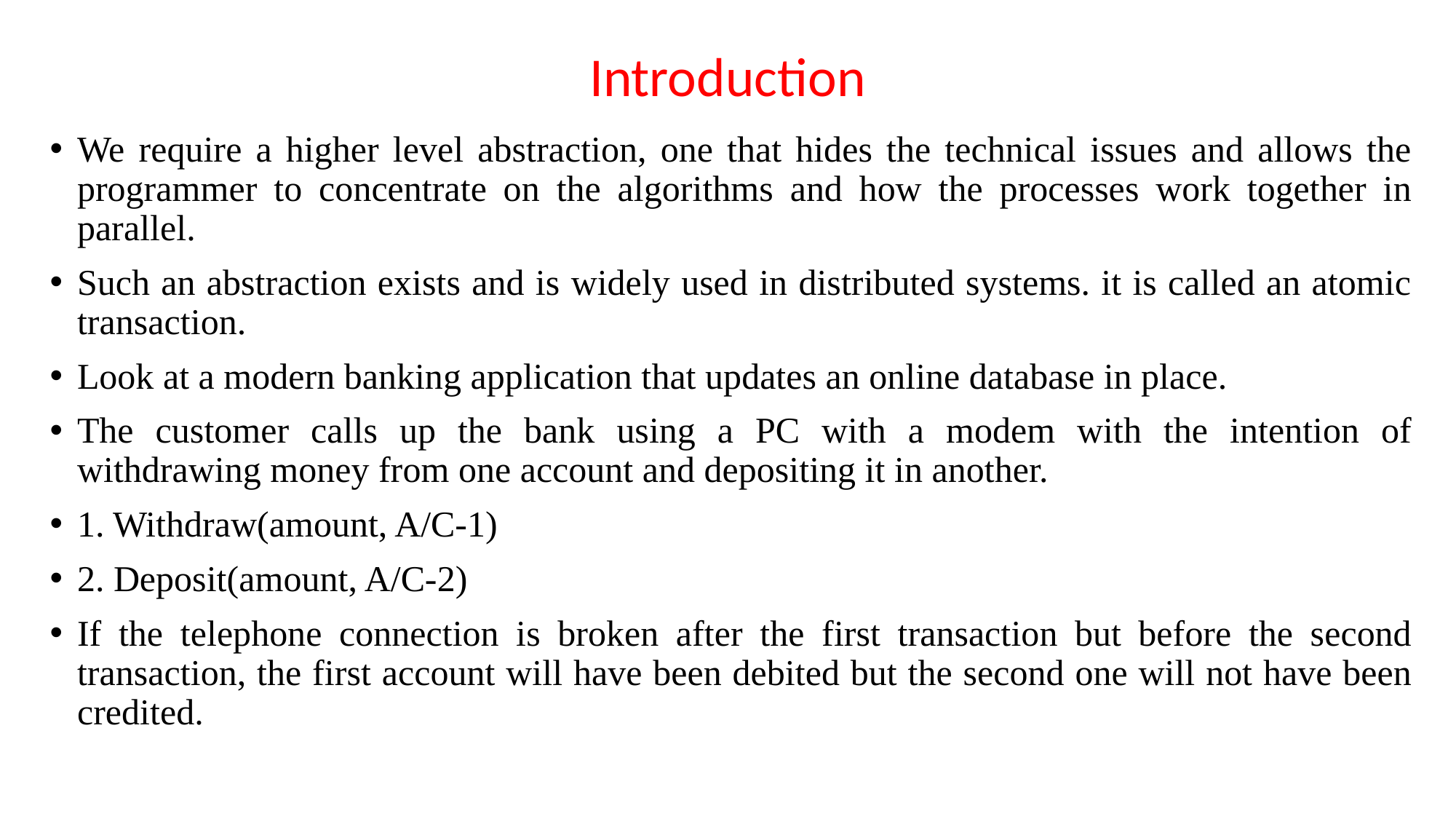

# Introduction
We require a higher level abstraction, one that hides the technical issues and allows the programmer to concentrate on the algorithms and how the processes work together in parallel.
Such an abstraction exists and is widely used in distributed systems. it is called an atomic transaction.
Look at a modern banking application that updates an online database in place.
The customer calls up the bank using a PC with a modem with the intention of withdrawing money from one account and depositing it in another.
1. Withdraw(amount, A/C-1)
2. Deposit(amount, A/C-2)
If the telephone connection is broken after the first transaction but before the second transaction, the first account will have been debited but the second one will not have been credited.